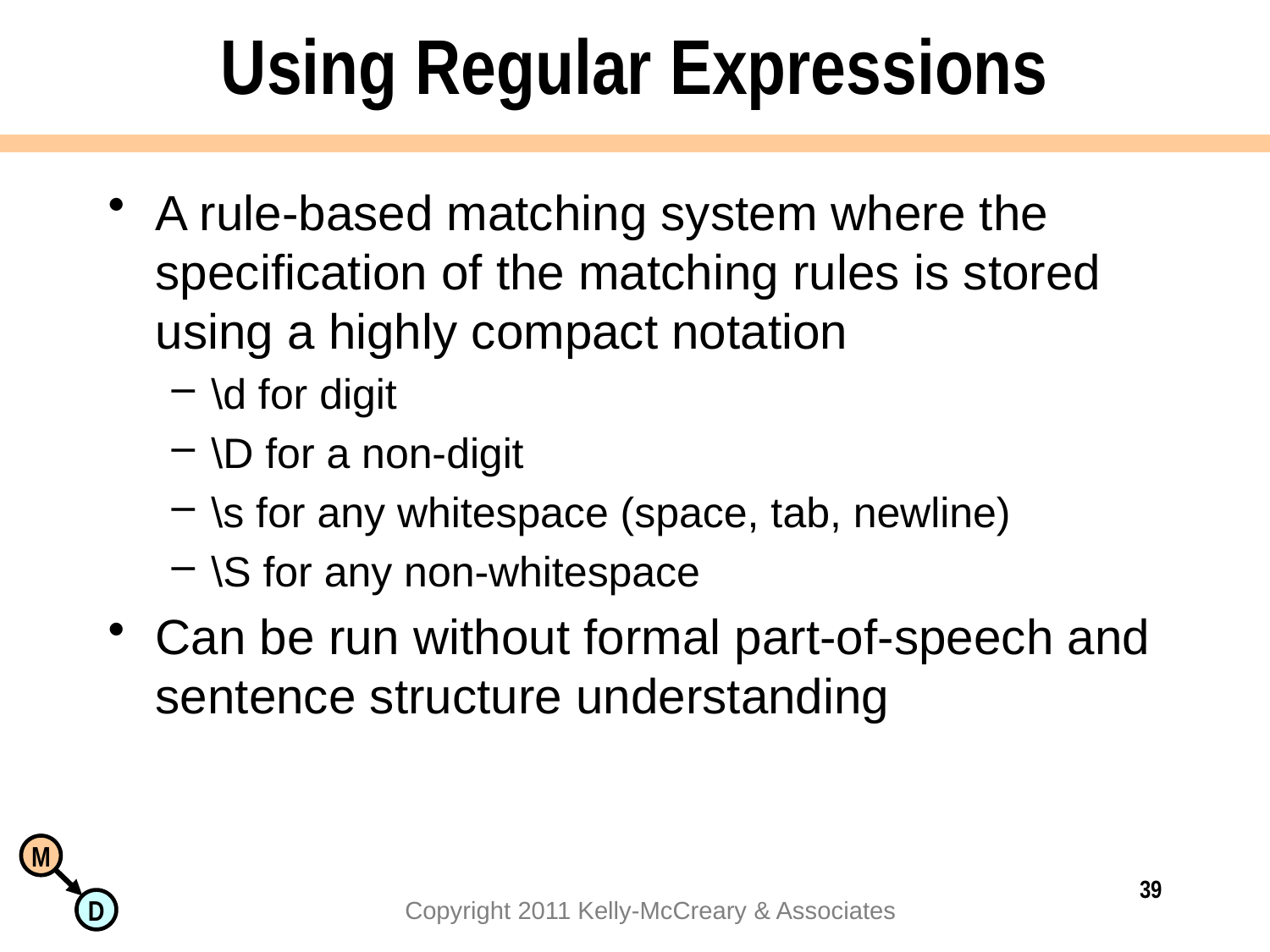

# Using Regular Expressions
A rule-based matching system where the specification of the matching rules is stored using a highly compact notation
\d for digit
\D for a non-digit
\s for any whitespace (space, tab, newline)
\S for any non-whitespace
Can be run without formal part-of-speech and sentence structure understanding

39
Copyright 2011 Kelly-McCreary & Associates